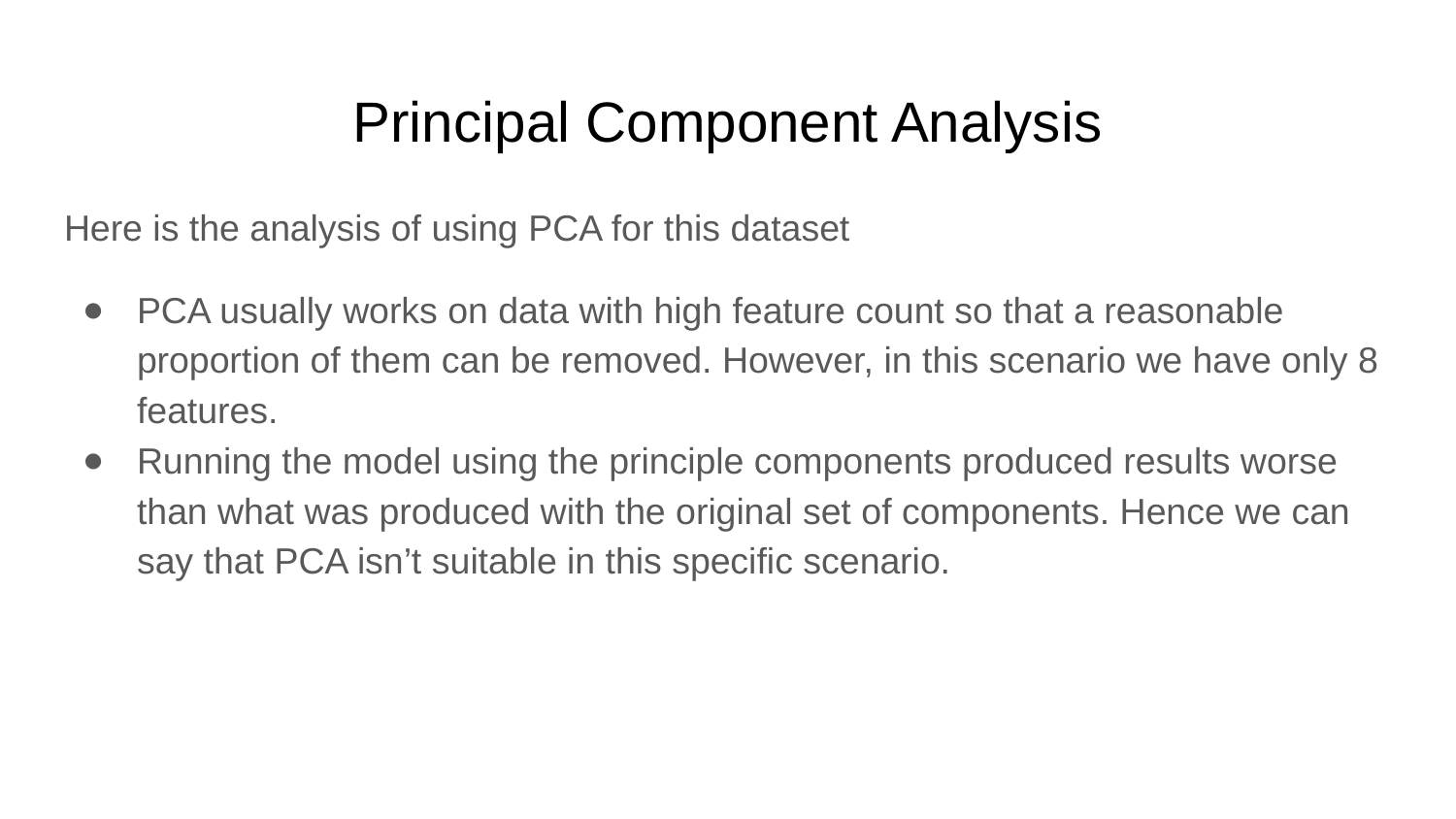

# Principal Component Analysis
Here is the analysis of using PCA for this dataset
PCA usually works on data with high feature count so that a reasonable proportion of them can be removed. However, in this scenario we have only 8 features.
Running the model using the principle components produced results worse than what was produced with the original set of components. Hence we can say that PCA isn’t suitable in this specific scenario.